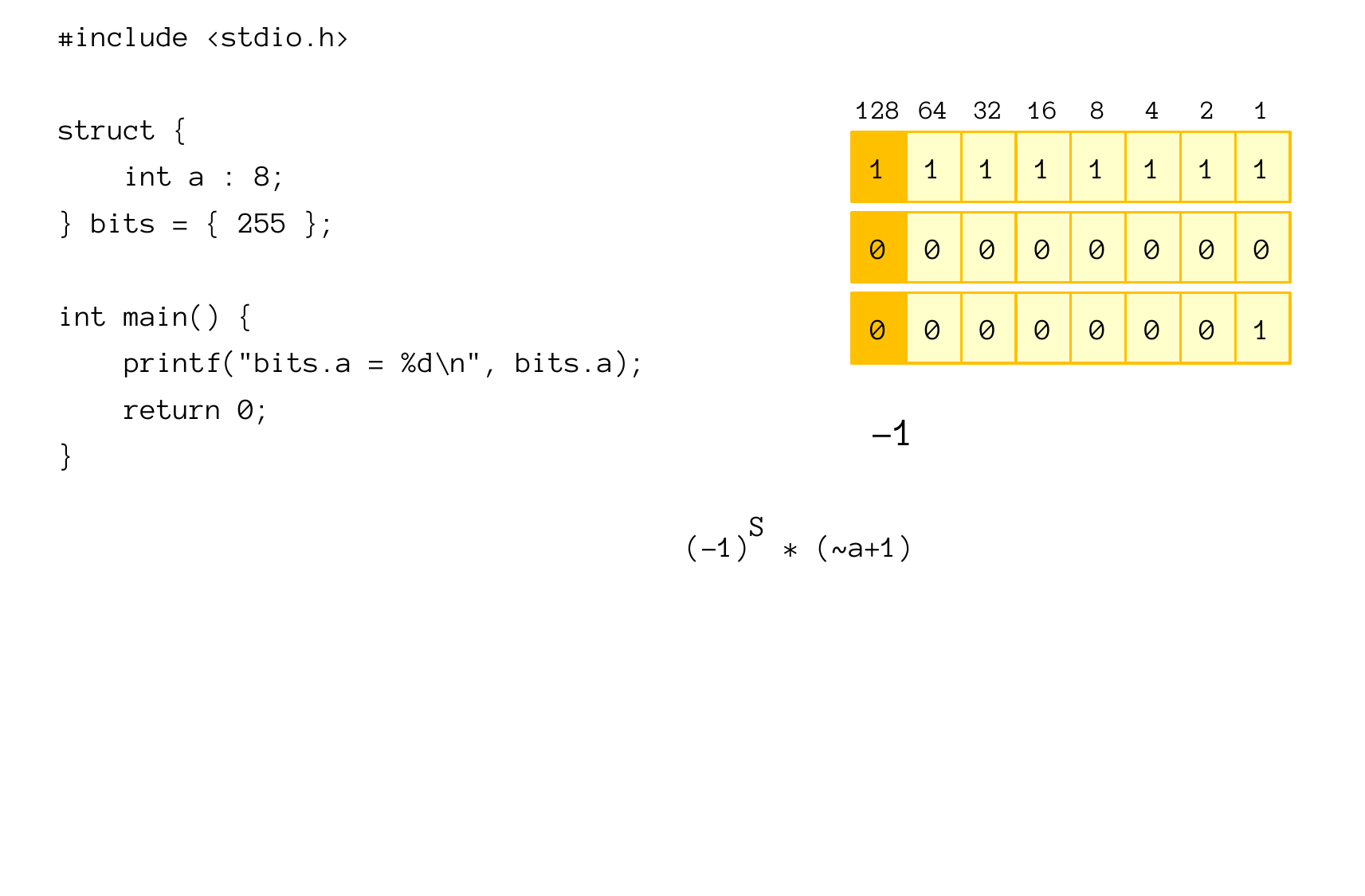

#include <stdio.h>

struct {
    int a : 8;
} bits = { 255 };

int main() {
    printf("bits.a = %d\n", bits.a);
    return 0;
}
128
64
32
16
8
4
2
1
1
1
1
1
1
1
1
1
0
0
0
0
0
0
0
0
0
0
0
0
0
0
0
1
-1
S
(-1)  * (~a+1)